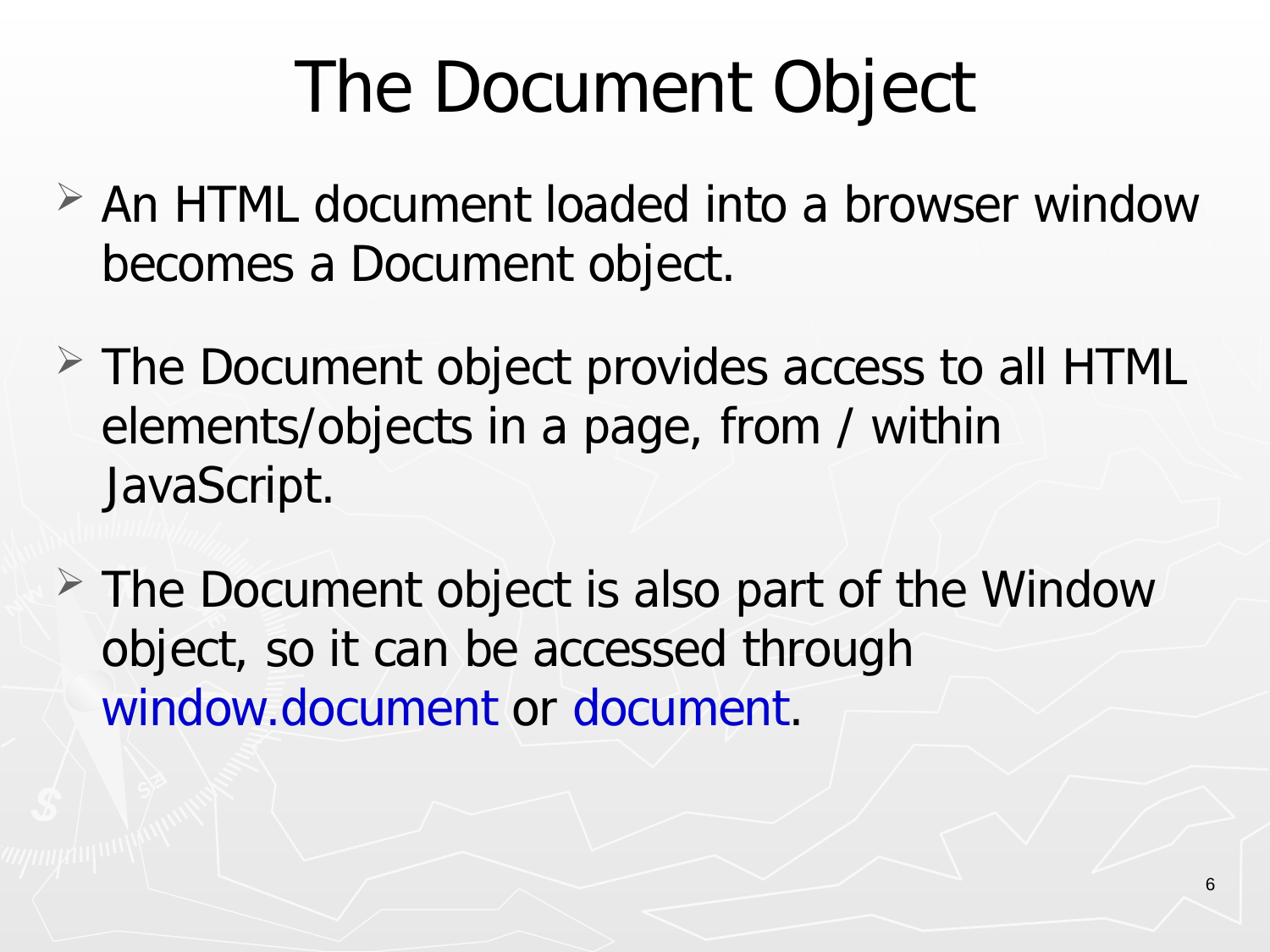

# The Document Object
An HTML document loaded into a browser window becomes a Document object.

The Document object provides access to all HTML elements/objects in a page, from / within JavaScript.

The Document object is also part of the Window object, so it can be accessed through window.document or document.

6